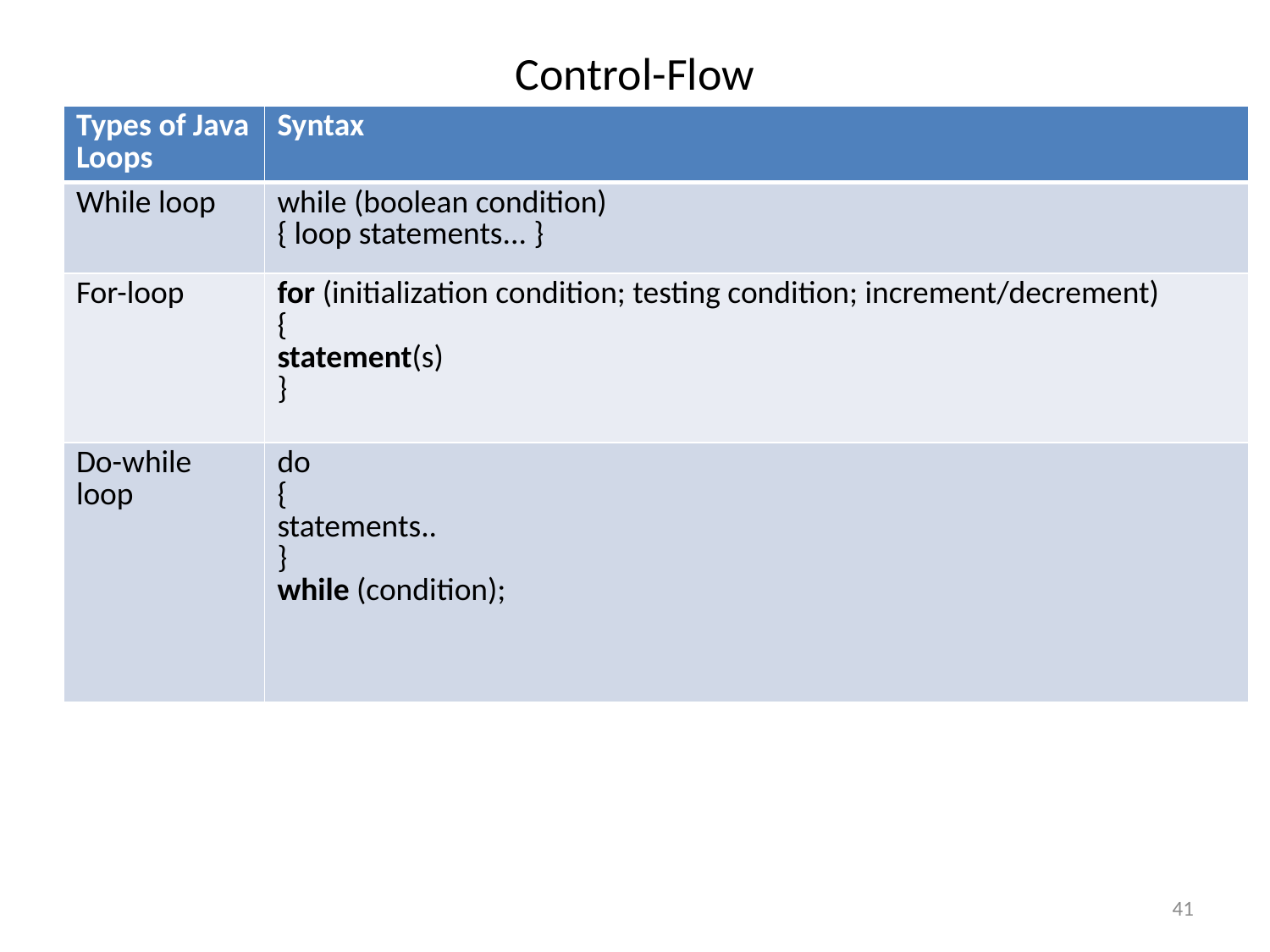

# Control-Flow
| Types of Java Loops | Syntax |
| --- | --- |
| While loop | while (boolean condition) { loop statements... } |
| For-loop | for (initialization condition; testing condition; increment/decrement) { statement(s) } |
| Do-while loop | do { statements.. } while (condition); |

41